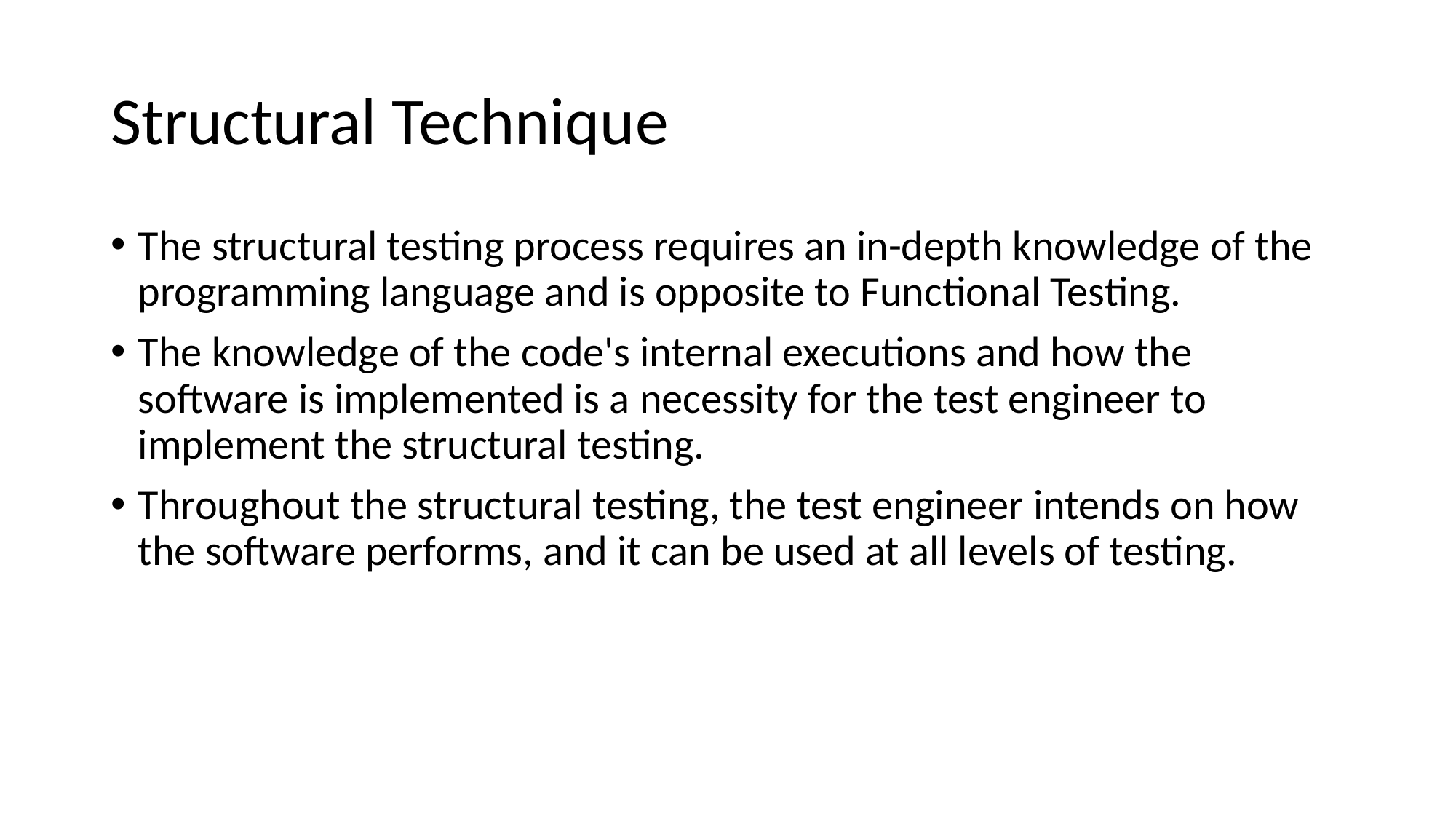

# Structural Technique
The structural testing process requires an in-depth knowledge of the programming language and is opposite to Functional Testing.
The knowledge of the code's internal executions and how the software is implemented is a necessity for the test engineer to implement the structural testing.
Throughout the structural testing, the test engineer intends on how the software performs, and it can be used at all levels of testing.